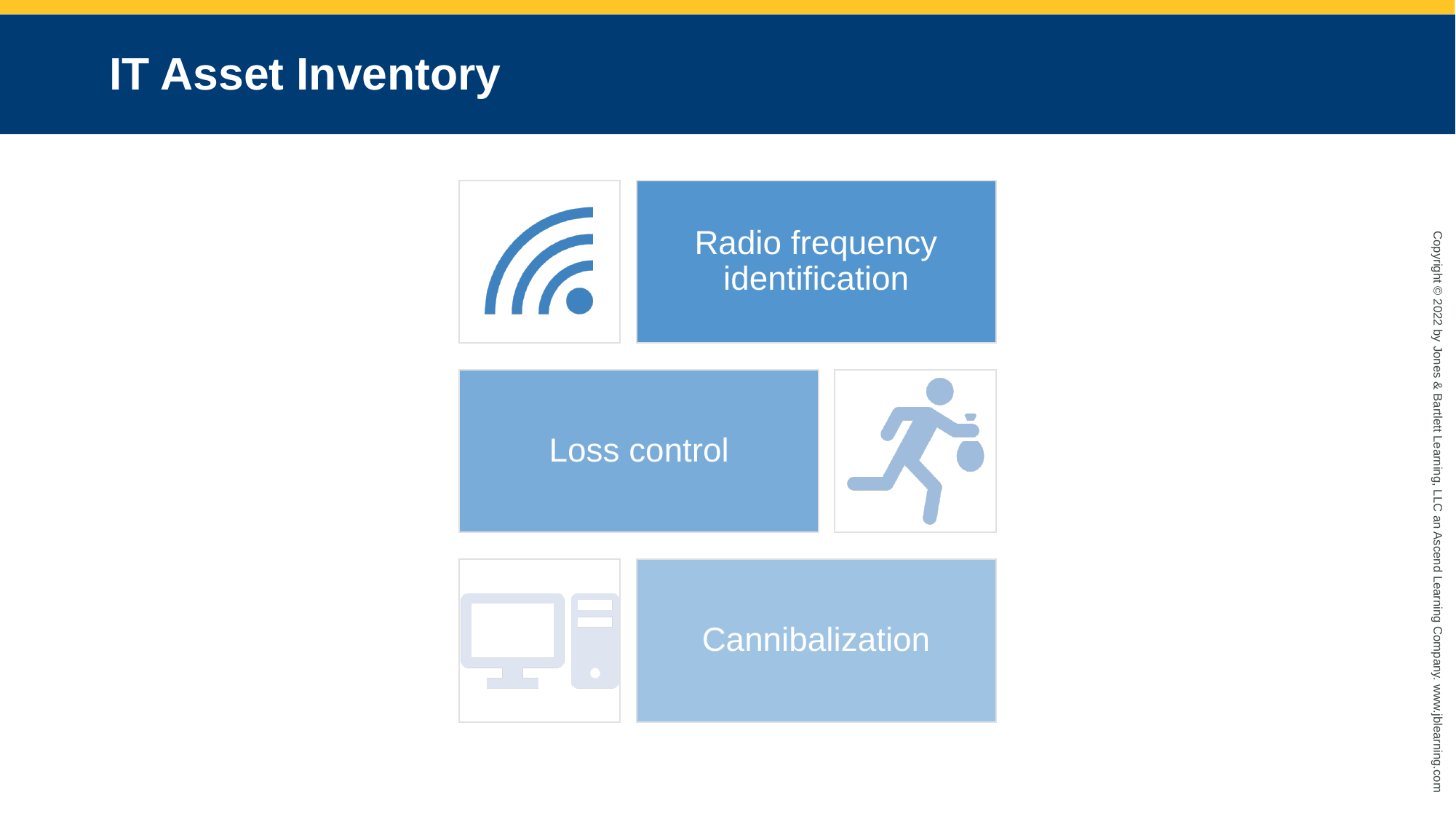

# IT Asset Inventory
Radio frequency identification
Loss control
Cannibalization